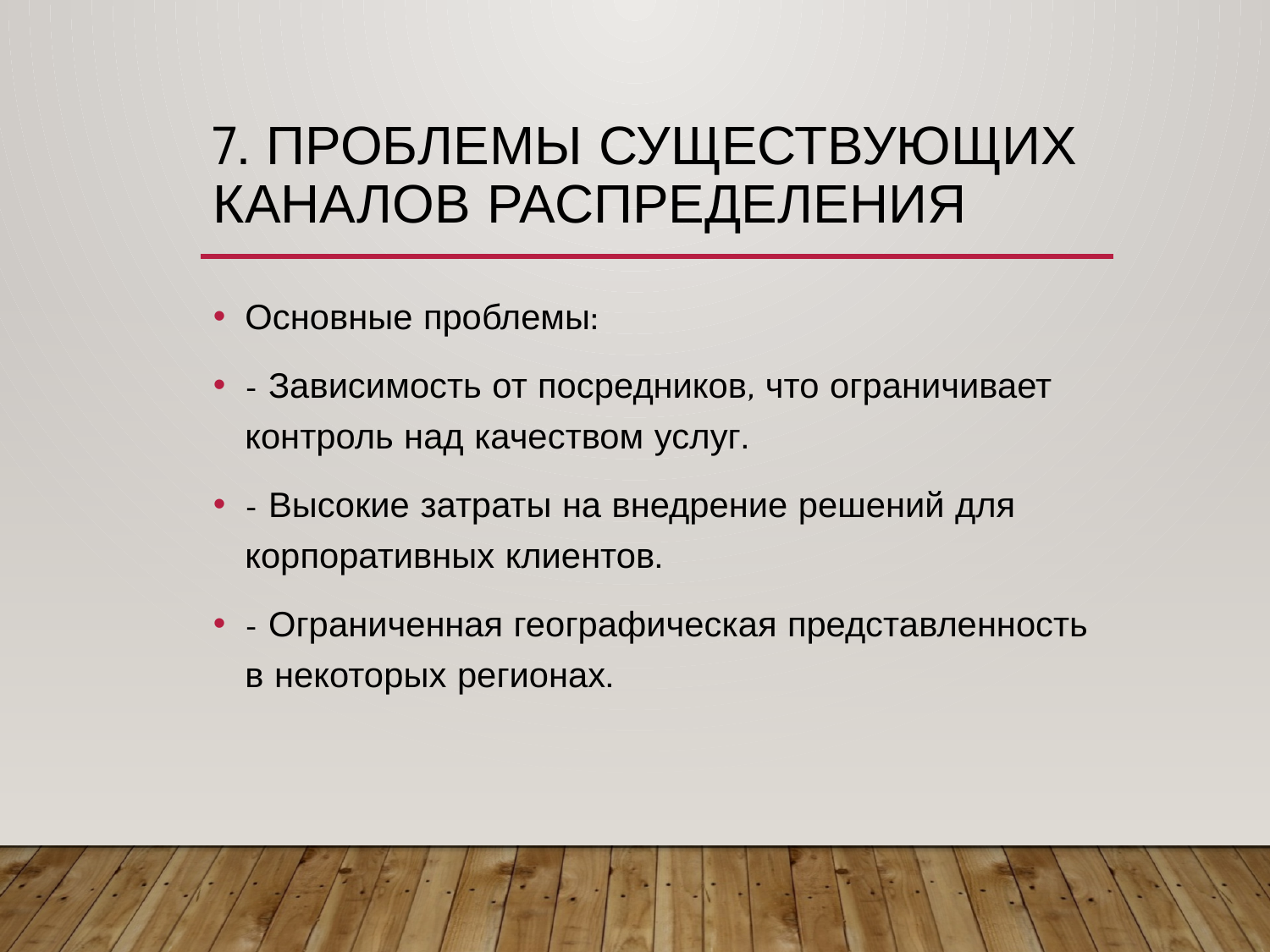

# 7. Проблемы существующих каналов распределения
Основные проблемы:
- Зависимость от посредников, что ограничивает контроль над качеством услуг.
- Высокие затраты на внедрение решений для корпоративных клиентов.
- Ограниченная географическая представленность в некоторых регионах.